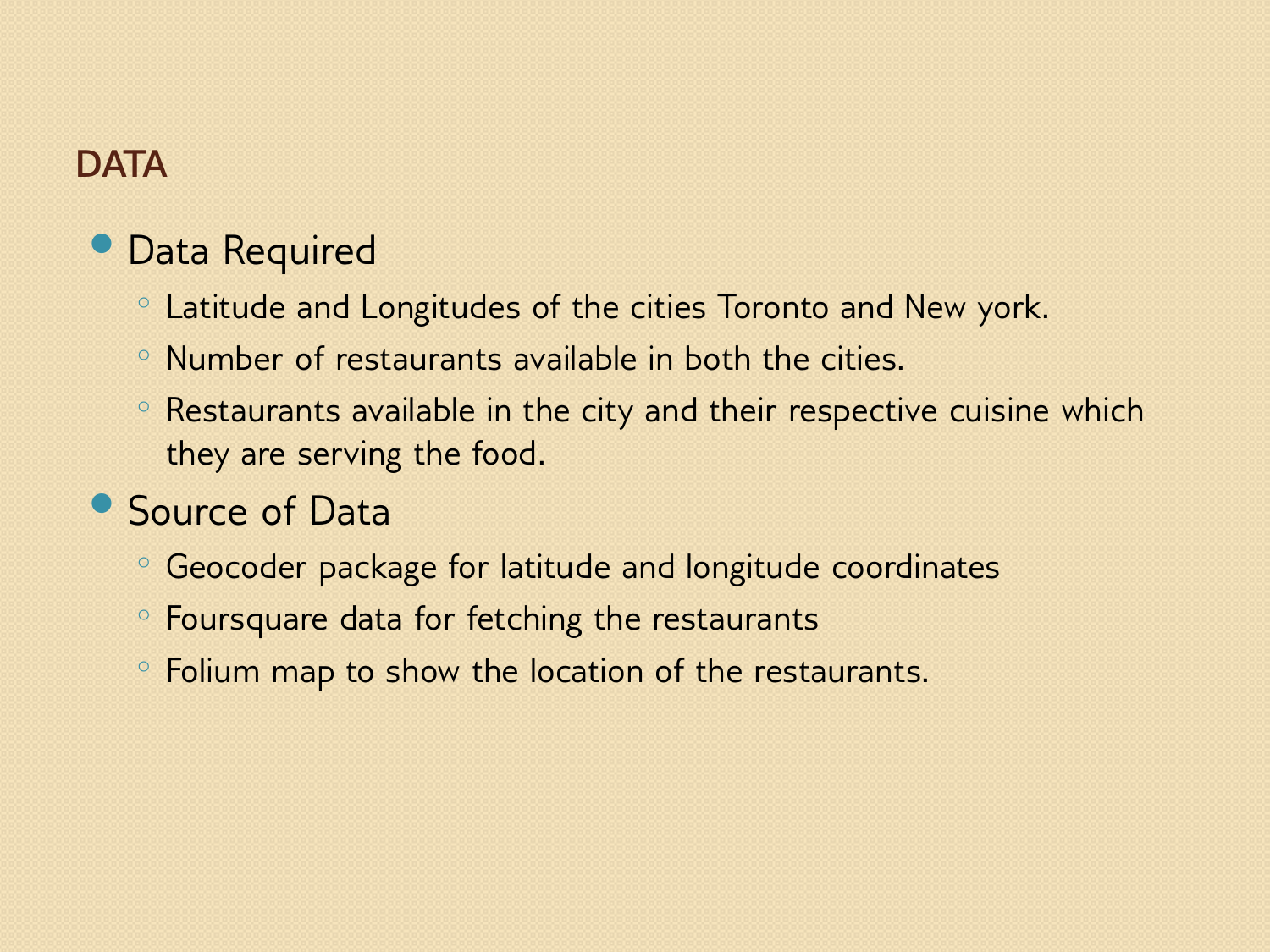

# Data
Data Required
Latitude and Longitudes of the cities Toronto and New york.
Number of restaurants available in both the cities.
Restaurants available in the city and their respective cuisine which they are serving the food.
Source of Data
Geocoder package for latitude and longitude coordinates
Foursquare data for fetching the restaurants
Folium map to show the location of the restaurants.